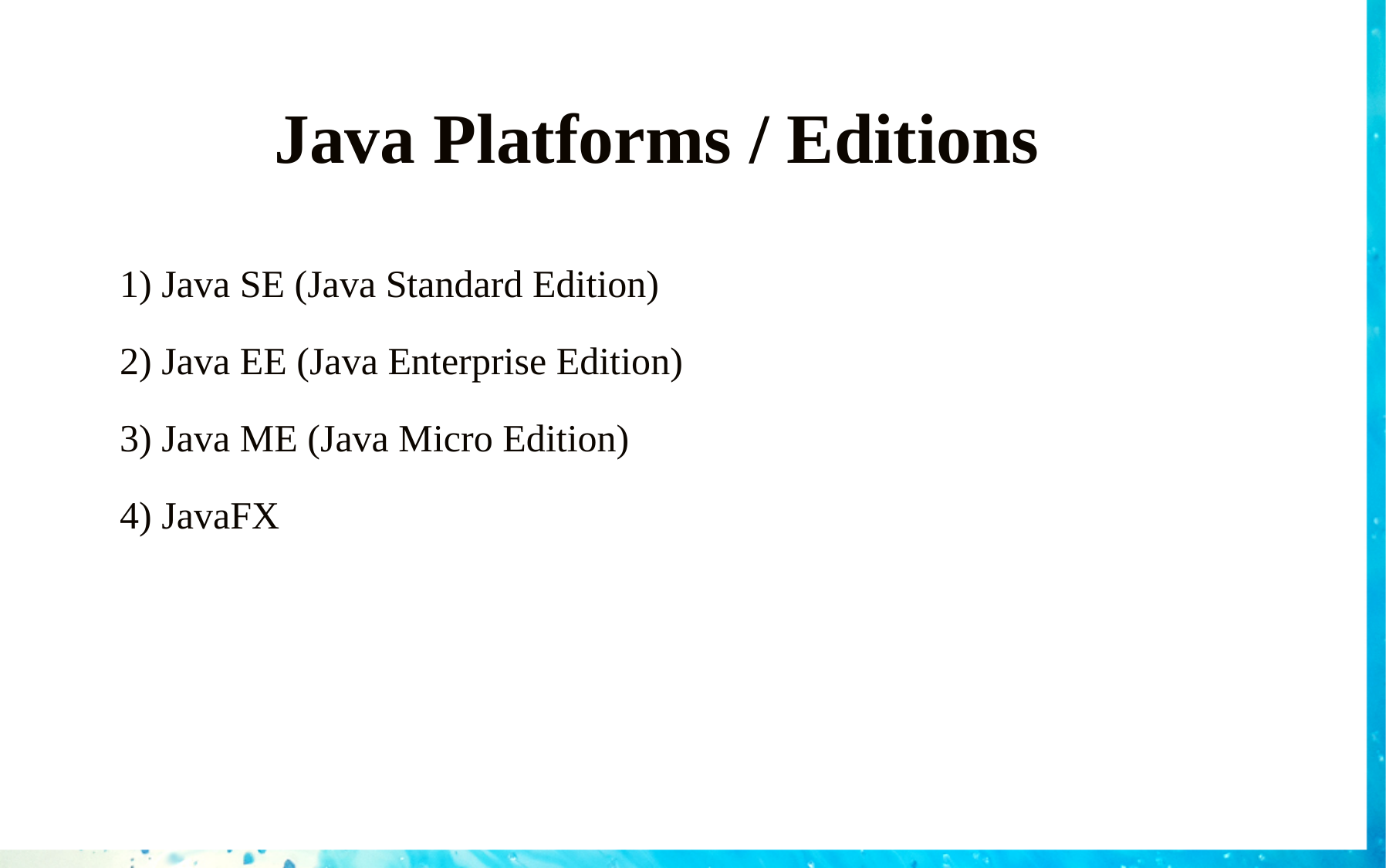

# Java Platforms / Editions
1) Java SE (Java Standard Edition)
2) Java EE (Java Enterprise Edition)
3) Java ME (Java Micro Edition)
4) JavaFX